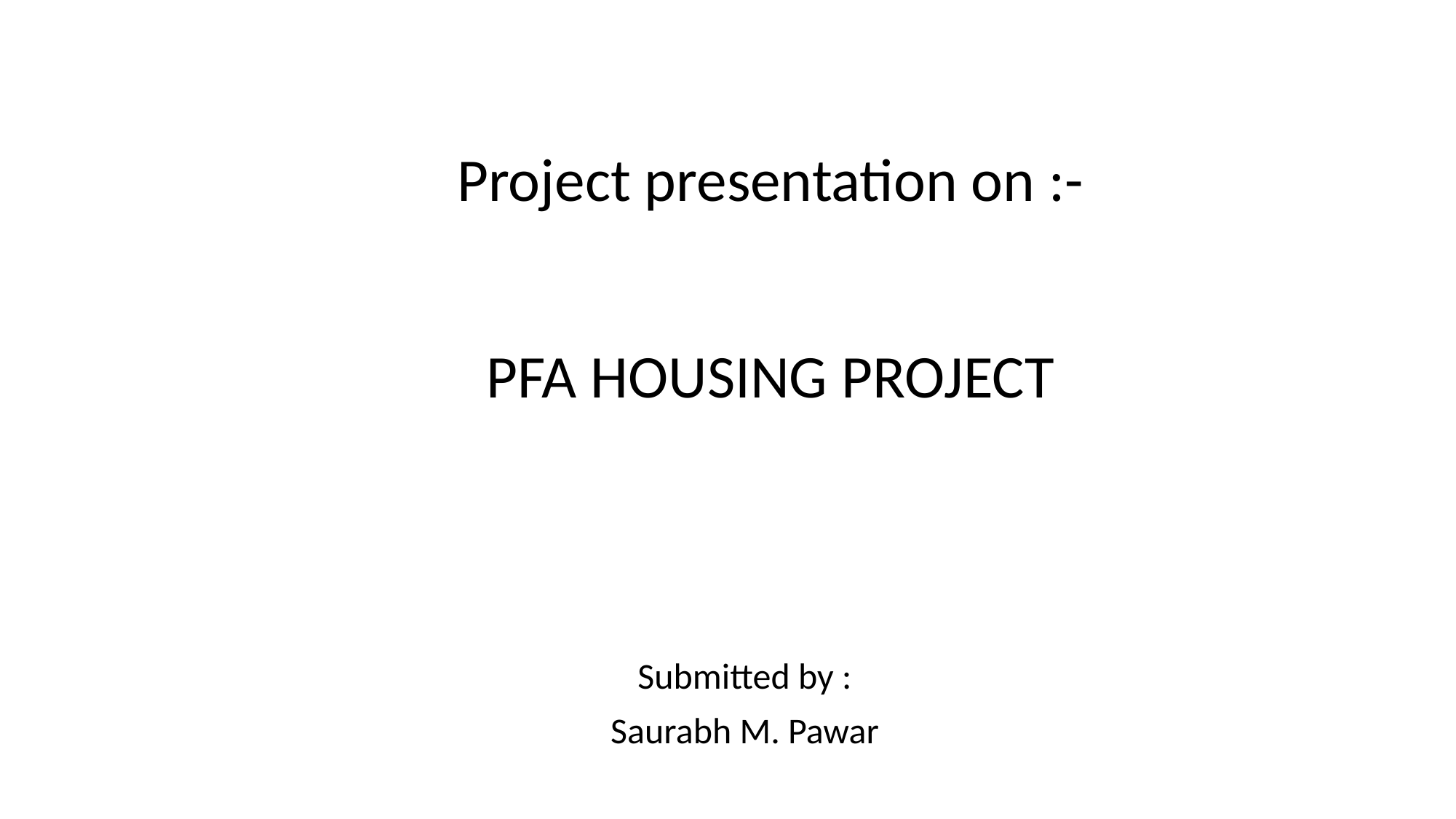

# Project presentation on :- PFA HOUSING PROJECT
Submitted by :
Saurabh M. Pawar